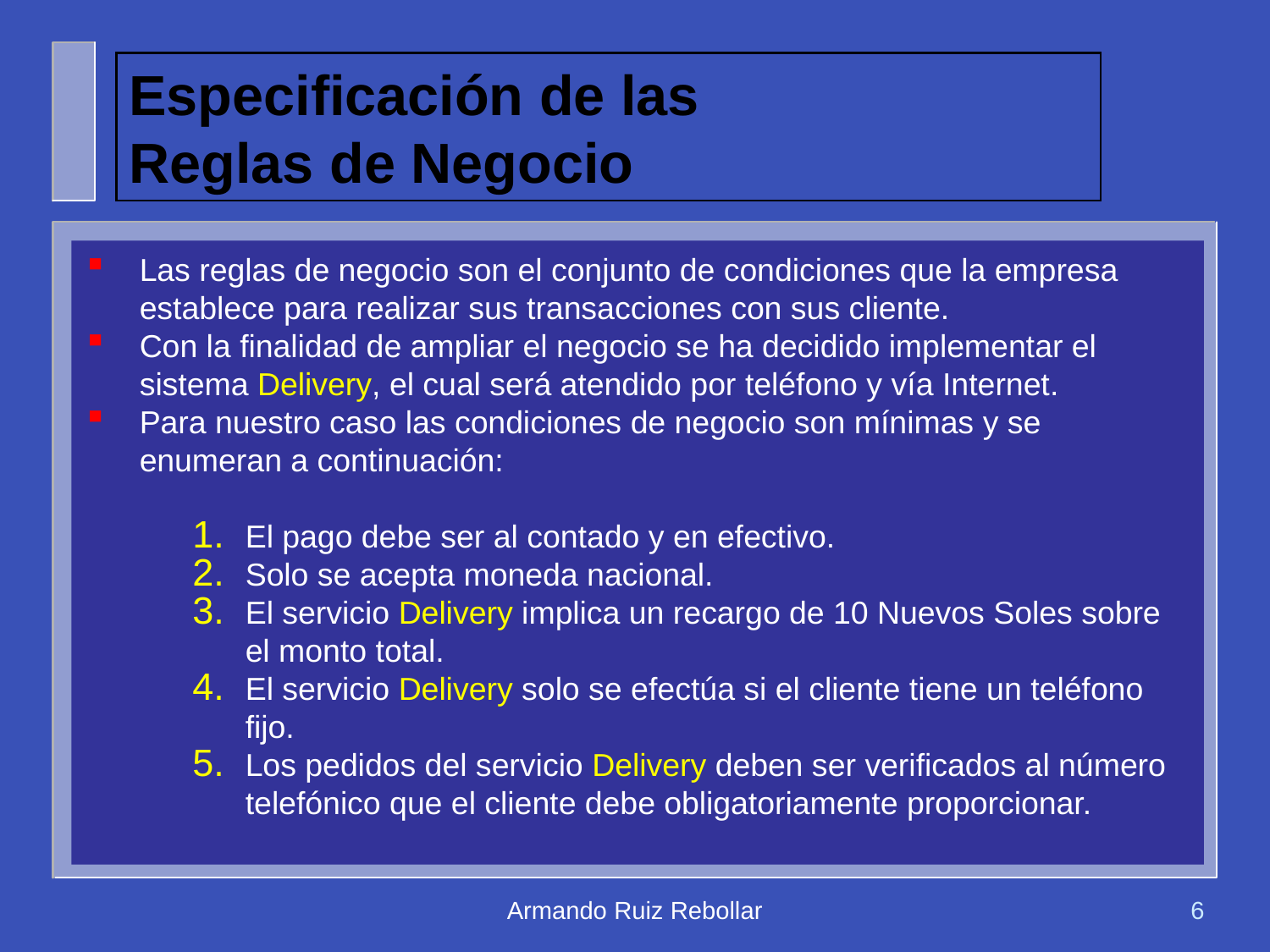

# Especificación de las Reglas de Negocio

Las reglas de negocio son el conjunto de condiciones que la empresa establece para realizar sus transacciones con sus cliente.
Con la finalidad de ampliar el negocio se ha decidido implementar el sistema Delivery, el cual será atendido por teléfono y vía Internet.
Para nuestro caso las condiciones de negocio son mínimas y se enumeran a continuación:

El pago debe ser al contado y en efectivo.
Solo se acepta moneda nacional.
El servicio Delivery implica un recargo de 10 Nuevos Soles sobre el monto total.
El servicio Delivery solo se efectúa si el cliente tiene un teléfono fijo.
Los pedidos del servicio Delivery deben ser verificados al número telefónico que el cliente debe obligatoriamente proporcionar.

Armando Ruiz Rebollar
6